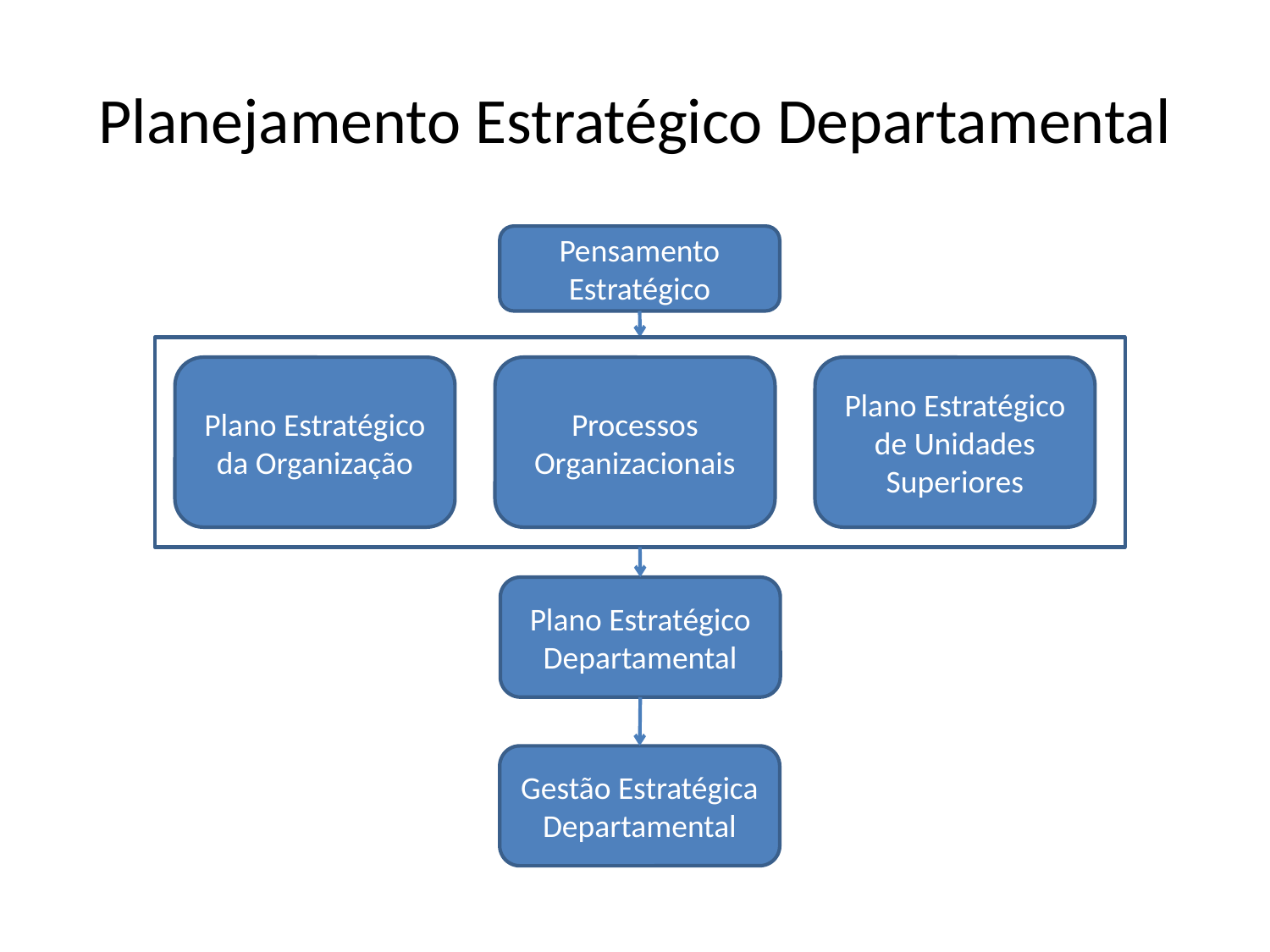

# Planejamento Estratégico Departamental
Pensamento Estratégico

Plano Estratégico da Organização
Processos Organizacionais
Plano Estratégico de Unidades Superiores
Plano Estratégico Departamental
Gestão Estratégica Departamental